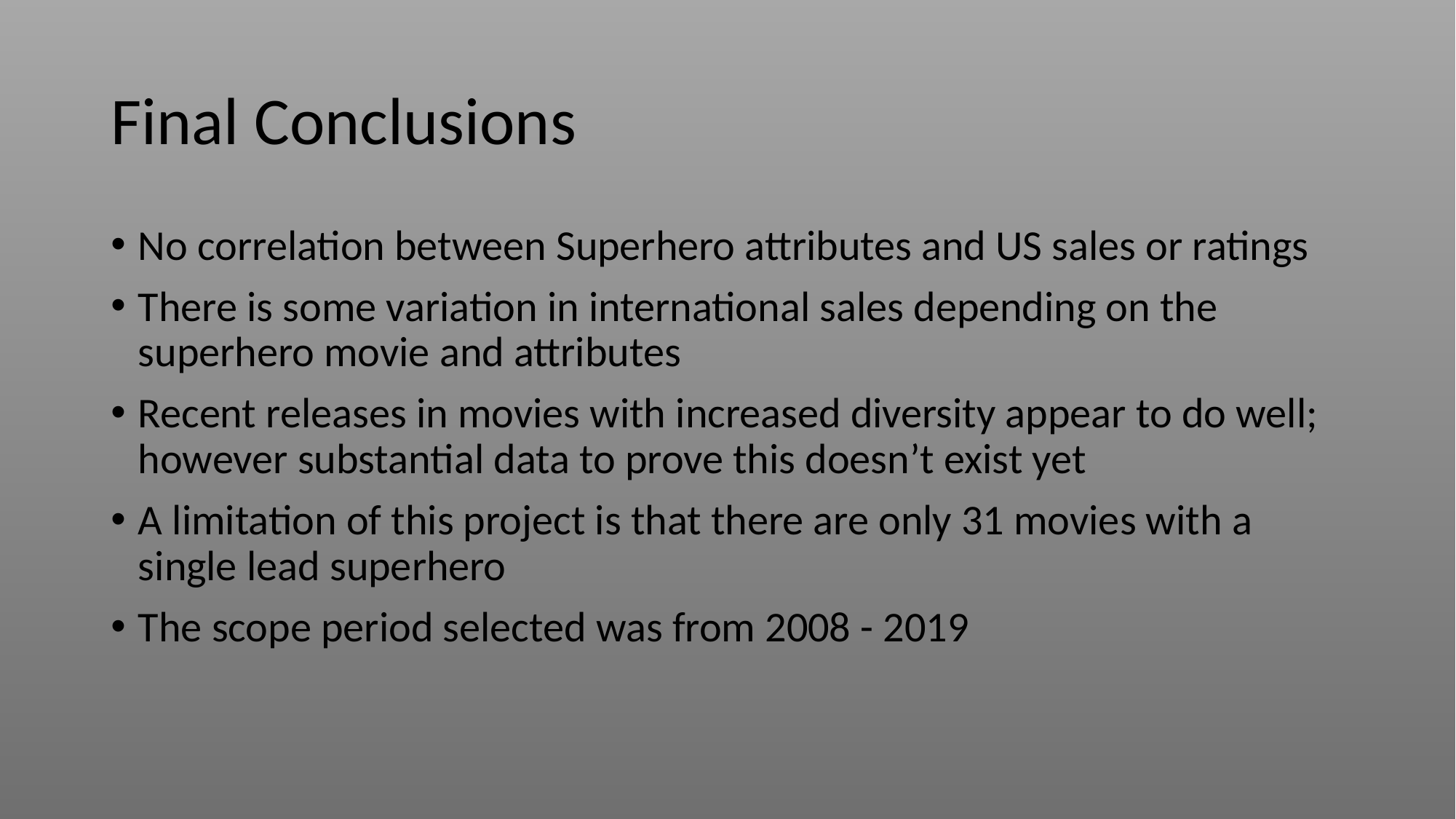

# Final Conclusions
No correlation between Superhero attributes and US sales or ratings
There is some variation in international sales depending on the superhero movie and attributes
Recent releases in movies with increased diversity appear to do well; however substantial data to prove this doesn’t exist yet
A limitation of this project is that there are only 31 movies with a single lead superhero
The scope period selected was from 2008 - 2019